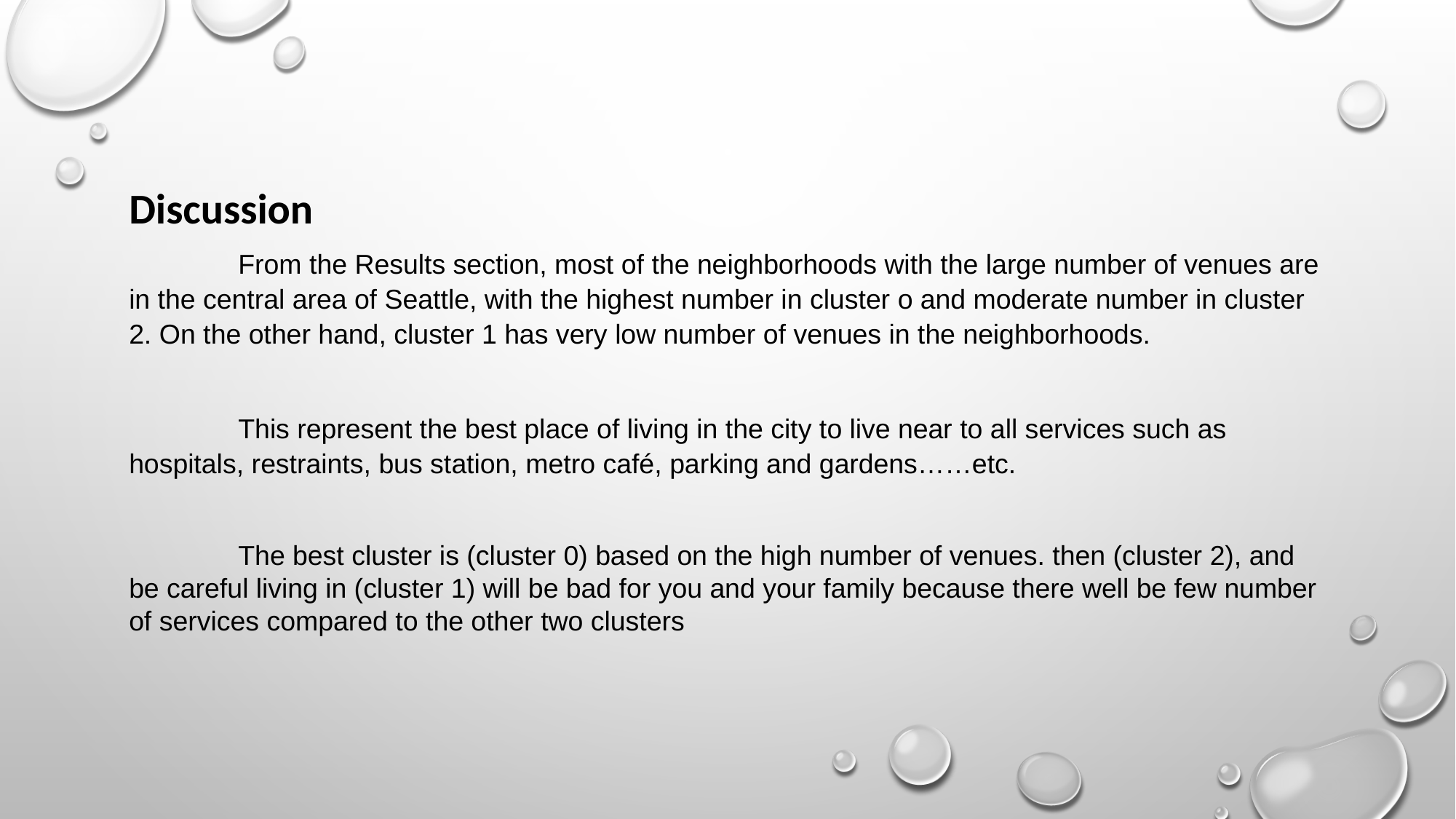

Discussion
 	From the Results section, most of the neighborhoods with the large number of venues are in the central area of Seattle, with the highest number in cluster o and moderate number in cluster 2. On the other hand, cluster 1 has very low number of venues in the neighborhoods.

	This represent the best place of living in the city to live near to all services such as hospitals, restraints, bus station, metro café, parking and gardens……etc.

	The best cluster is (cluster 0) based on the high number of venues. then (cluster 2), and be careful living in (cluster 1) will be bad for you and your family because there well be few number of services compared to the other two clusters